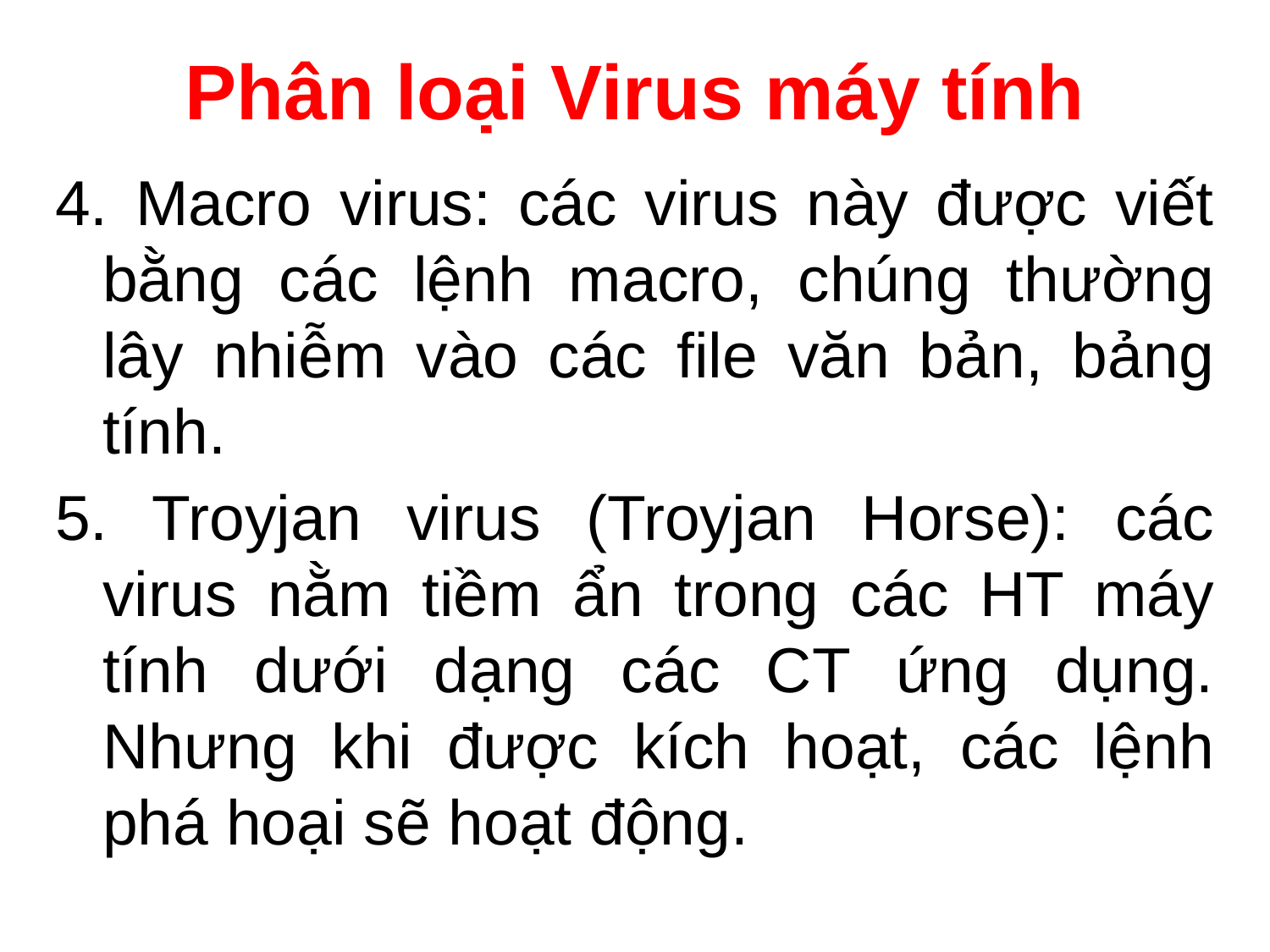

# Phân loại Virus máy tính
4. Macro virus: các virus này được viết bằng các lệnh macro, chúng thường lây nhiễm vào các file văn bản, bảng tính.
5. Troyjan virus (Troyjan Horse): các virus nằm tiềm ẩn trong các HT máy tính dưới dạng các CT ứng dụng. Nhưng khi được kích hoạt, các lệnh phá hoại sẽ hoạt động.